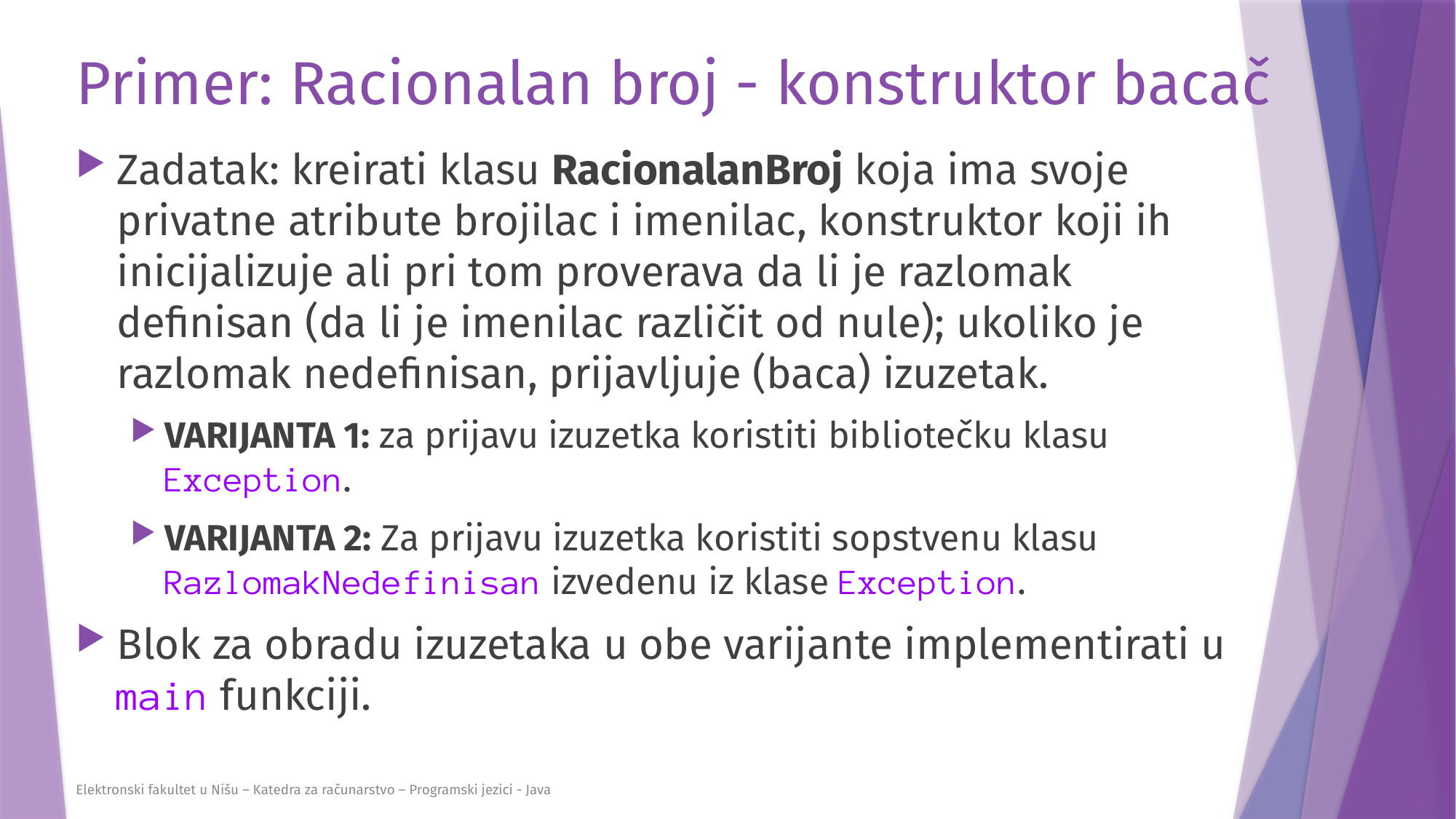

# Primer: Racionalan broj - konstruktor bacač
Zadatak: kreirati klasu RacionalanBroj koja ima svoje privatne atribute brojilac i imenilac, konstruktor koji ih inicijalizuje ali pri tom proverava da li je razlomak definisan (da li je imenilac različit od nule); ukoliko je razlomak nedefinisan, prijavljuje (baca) izuzetak.
VARIJANTA 1: za prijavu izuzetka koristiti bibliotečku klasu Exception.
VARIJANTA 2: Za prijavu izuzetka koristiti sopstvenu klasu RazlomakNedefinisan izvedenu iz klase Exception.
Blok za obradu izuzetaka u obe varijante implementirati u main funkciji.

Elektronski fakultet u Nišu – Katedra za računarstvo – Programski jezici - Java